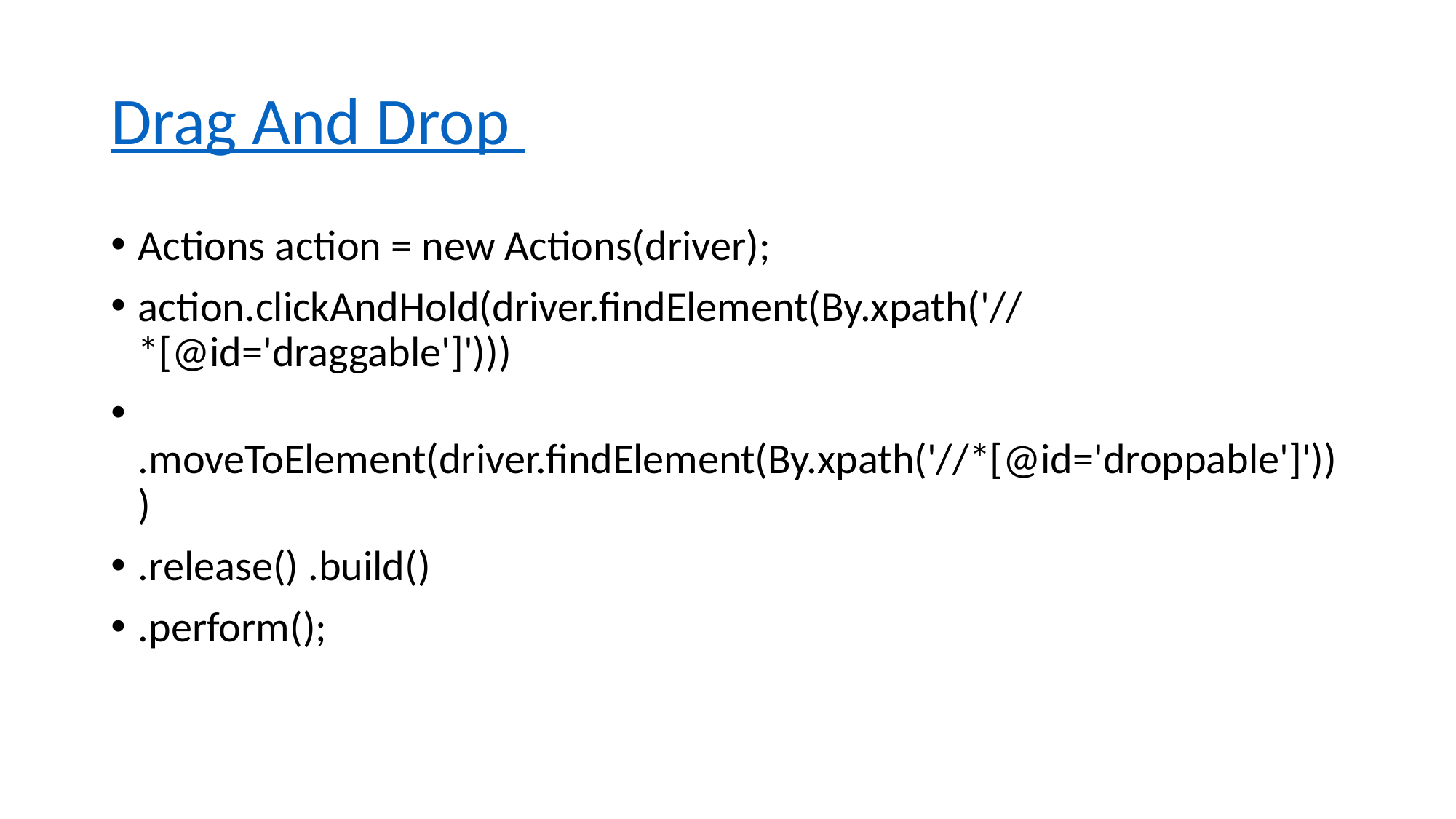

# Drag And Drop
Actions action = new Actions(driver);
action.clickAndHold(driver.findElement(By.xpath('//*[@id='draggable']')))
 .moveToElement(driver.findElement(By.xpath('//*[@id='droppable']')))
.release() .build()
.perform();